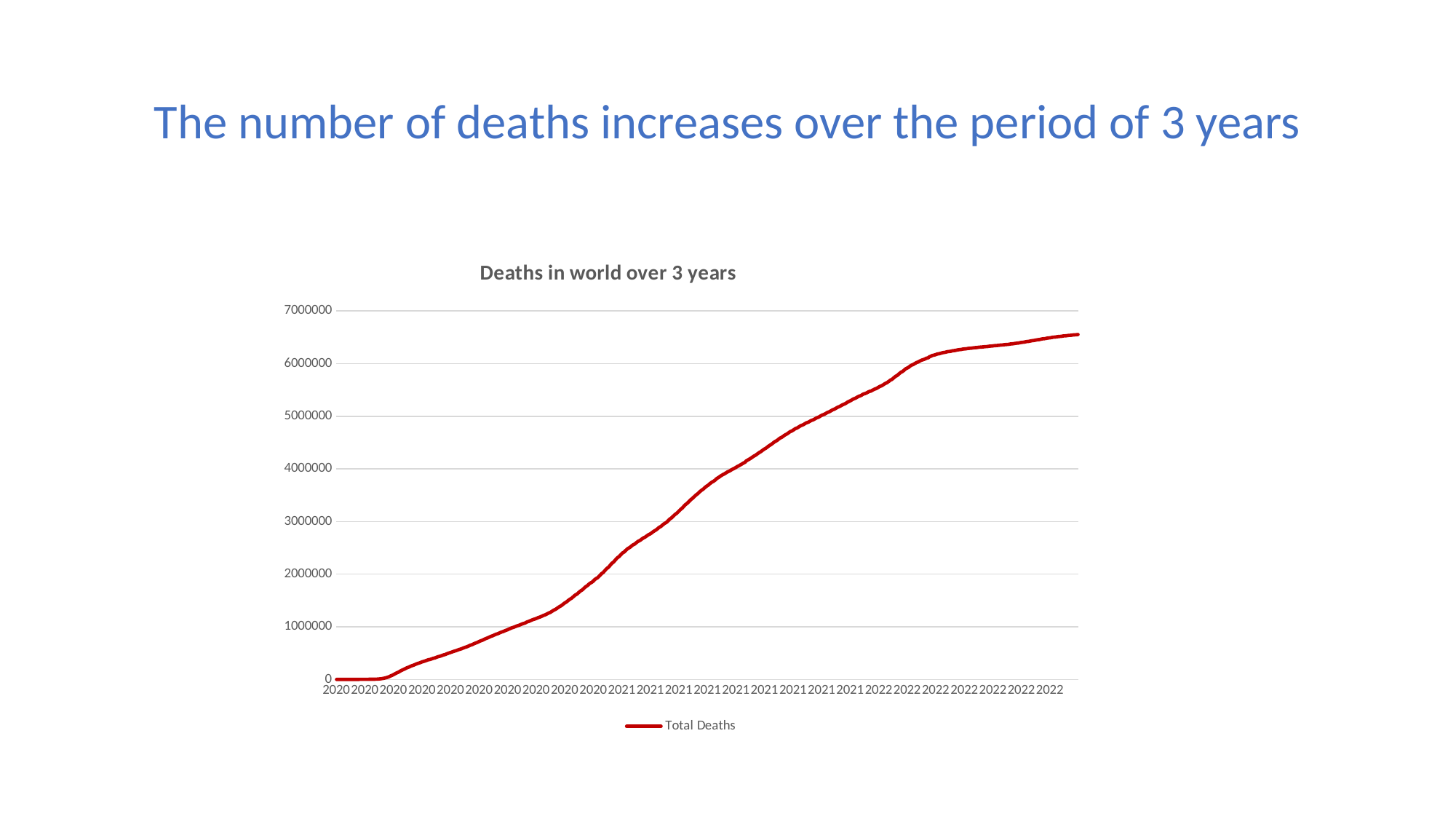

# The number of deaths increases over the period of 3 years

### Chart: Deaths in world over 3 years

| Category | Total Deaths |
|---|---|
| 2020 | 17.0 |
| 2020 | 18.0 |
| 2020 | 26.0 |
| 2020 | 42.0 |
| 2020 | 56.0 |
| 2020 | 82.0 |
| 2020 | 131.0 |
| 2020 | 133.0 |
| 2020 | 172.0 |
| 2020 | 214.0 |
| 2020 | 260.0 |
| 2020 | 364.0 |
| 2020 | 428.0 |
| 2020 | 494.0 |
| 2020 | 566.0 |
| 2020 | 636.0 |
| 2020 | 721.0 |
| 2020 | 808.0 |
| 2020 | 908.0 |
| 2020 | 1015.0 |
| 2020 | 1115.0 |
| 2020 | 1120.0 |
| 2020 | 1373.0 |
| 2020 | 1525.0 |
| 2020 | 1668.0 |
| 2020 | 1772.0 |
| 2020 | 1870.0 |
| 2020 | 2010.0 |
| 2020 | 2125.0 |
| 2020 | 2250.0 |
| 2020 | 2254.0 |
| 2020 | 2462.0 |
| 2020 | 2473.0 |
| 2020 | 2633.0 |
| 2020 | 2713.0 |
| 2020 | 2774.0 |
| 2020 | 2817.0 |
| 2020 | 2876.0 |
| 2020 | 2946.0 |
| 2020 | 3000.0 |
| 2020 | 3090.0 |
| 2020 | 3164.0 |
| 2020 | 3260.0 |
| 2020 | 3355.0 |
| 2020 | 3469.0 |
| 2020 | 3573.0 |
| 2020 | 3815.0 |
| 2020 | 4009.0 |
| 2020 | 4284.0 |
| 2020 | 4636.0 |
| 2020 | 4957.0 |
| 2020 | 5460.0 |
| 2020 | 5886.0 |
| 2020 | 6551.0 |
| 2020 | 7265.0 |
| 2020 | 8116.0 |
| 2020 | 9070.0 |
| 2020 | 10212.0 |
| 2020 | 11787.0 |
| 2020 | 13594.0 |
| 2020 | 15424.0 |
| 2020 | 17518.0 |
| 2020 | 19944.0 |
| 2020 | 22915.0 |
| 2020 | 26165.0 |
| 2020 | 29803.0 |
| 2020 | 33852.0 |
| 2020 | 37670.0 |
| 2020 | 42037.0 |
| 2020 | 47201.0 |
| 2020 | 53843.0 |
| 2020 | 60084.0 |
| 2020 | 66579.0 |
| 2020 | 72937.0 |
| 2020 | 78856.0 |
| 2020 | 85281.0 |
| 2020 | 93796.0 |
| 2020 | 101013.0 |
| 2020 | 109162.0 |
| 2020 | 116902.0 |
| 2020 | 123881.0 |
| 2020 | 130393.0 |
| 2020 | 136903.0 |
| 2020 | 144257.0 |
| 2020 | 153021.0 |
| 2020 | 160727.0 |
| 2020 | 169609.0 |
| 2020 | 176036.0 |
| 2020 | 182135.0 |
| 2020 | 188645.0 |
| 2020 | 195838.0 |
| 2020 | 203112.0 |
| 2020 | 210383.0 |
| 2020 | 217216.0 |
| 2020 | 223263.0 |
| 2020 | 228081.0 |
| 2020 | 233525.0 |
| 2020 | 240151.0 |
| 2020 | 247131.0 |
| 2020 | 253385.0 |
| 2020 | 258972.0 |
| 2020 | 264985.0 |
| 2020 | 269261.0 |
| 2020 | 274104.0 |
| 2020 | 280251.0 |
| 2020 | 287014.0 |
| 2020 | 292881.0 |
| 2020 | 298833.0 |
| 2020 | 303750.0 |
| 2020 | 308087.0 |
| 2020 | 312165.0 |
| 2020 | 317897.0 |
| 2020 | 323334.0 |
| 2020 | 329085.0 |
| 2020 | 334841.0 |
| 2020 | 339382.0 |
| 2020 | 343260.0 |
| 2020 | 347655.0 |
| 2020 | 352623.0 |
| 2020 | 358029.0 |
| 2020 | 363064.0 |
| 2020 | 368769.0 |
| 2020 | 373222.0 |
| 2020 | 376625.0 |
| 2020 | 378319.0 |
| 2020 | 383097.0 |
| 2020 | 388316.0 |
| 2020 | 393308.0 |
| 2020 | 398464.0 |
| 2020 | 402825.0 |
| 2020 | 406114.0 |
| 2020 | 409855.0 |
| 2020 | 415119.0 |
| 2020 | 420739.0 |
| 2020 | 426266.0 |
| 2020 | 431323.0 |
| 2020 | 435463.0 |
| 2020 | 438720.0 |
| 2020 | 443175.0 |
| 2020 | 448220.0 |
| 2020 | 453648.0 |
| 2020 | 458788.0 |
| 2020 | 463532.0 |
| 2020 | 467924.0 |
| 2020 | 471705.0 |
| 2020 | 475772.0 |
| 2020 | 482891.0 |
| 2020 | 488368.0 |
| 2020 | 493722.0 |
| 2020 | 500083.0 |
| 2020 | 504565.0 |
| 2020 | 509208.0 |
| 2020 | 513075.0 |
| 2020 | 518644.0 |
| 2020 | 524141.0 |
| 2020 | 529251.0 |
| 2020 | 534334.0 |
| 2020 | 539070.0 |
| 2020 | 542687.0 |
| 2020 | 546761.0 |
| 2020 | 552011.0 |
| 2020 | 557351.0 |
| 2020 | 562858.0 |
| 2020 | 568102.0 |
| 2020 | 572895.0 |
| 2020 | 576729.0 |
| 2020 | 581008.0 |
| 2020 | 587368.0 |
| 2020 | 592996.0 |
| 2020 | 598842.0 |
| 2020 | 604587.0 |
| 2020 | 609715.0 |
| 2020 | 614027.0 |
| 2020 | 618457.0 |
| 2020 | 624432.0 |
| 2020 | 630360.0 |
| 2020 | 636534.0 |
| 2020 | 643552.0 |
| 2020 | 650082.0 |
| 2020 | 654995.0 |
| 2020 | 658940.0 |
| 2020 | 665300.0 |
| 2020 | 672698.0 |
| 2020 | 679354.0 |
| 2020 | 685799.0 |
| 2020 | 691883.0 |
| 2020 | 696268.0 |
| 2020 | 701569.0 |
| 2020 | 708504.0 |
| 2020 | 715153.0 |
| 2020 | 721923.0 |
| 2020 | 728514.0 |
| 2020 | 734525.0 |
| 2020 | 739198.0 |
| 2020 | 744026.0 |
| 2020 | 751204.0 |
| 2020 | 758603.0 |
| 2020 | 765435.0 |
| 2020 | 772184.0 |
| 2020 | 778224.0 |
| 2020 | 783414.0 |
| 2020 | 788792.0 |
| 2020 | 795405.0 |
| 2020 | 802356.0 |
| 2020 | 809151.0 |
| 2020 | 815737.0 |
| 2020 | 821767.0 |
| 2020 | 826571.0 |
| 2020 | 831212.0 |
| 2020 | 838270.0 |
| 2020 | 844676.0 |
| 2020 | 851125.0 |
| 2020 | 856877.0 |
| 2020 | 862660.0 |
| 2020 | 866995.0 |
| 2020 | 871831.0 |
| 2020 | 878395.0 |
| 2020 | 884949.0 |
| 2020 | 891166.0 |
| 2020 | 896989.0 |
| 2020 | 902775.0 |
| 2020 | 907050.0 |
| 2020 | 911479.0 |
| 2020 | 918086.0 |
| 2020 | 924386.0 |
| 2020 | 930485.0 |
| 2020 | 936327.0 |
| 2020 | 941422.0 |
| 2020 | 945556.0 |
| 2020 | 955179.0 |
| 2020 | 960302.0 |
| 2020 | 966569.0 |
| 2020 | 972573.0 |
| 2020 | 978571.0 |
| 2020 | 983629.0 |
| 2020 | 987594.0 |
| 2020 | 992198.0 |
| 2020 | 998762.0 |
| 2020 | 1004632.0 |
| 2020 | 1010282.0 |
| 2020 | 1016137.0 |
| 2020 | 1021409.0 |
| 2020 | 1025397.0 |
| 2020 | 1029824.0 |
| 2020 | 1035974.0 |
| 2020 | 1042525.0 |
| 2020 | 1048187.0 |
| 2020 | 1054207.0 |
| 2020 | 1059638.0 |
| 2020 | 1063521.0 |
| 2020 | 1067641.0 |
| 2020 | 1073703.0 |
| 2020 | 1080128.0 |
| 2020 | 1089021.0 |
| 2020 | 1094701.0 |
| 2020 | 1099482.0 |
| 2020 | 1103507.0 |
| 2020 | 1110599.0 |
| 2020 | 1116458.0 |
| 2020 | 1122384.0 |
| 2020 | 1128766.0 |
| 2020 | 1134958.0 |
| 2020 | 1139864.0 |
| 2020 | 1144059.0 |
| 2020 | 1148190.0 |
| 2020 | 1153525.0 |
| 2020 | 1159690.0 |
| 2020 | 1165898.0 |
| 2020 | 1172118.0 |
| 2020 | 1177846.0 |
| 2020 | 1181827.0 |
| 2020 | 1186670.0 |
| 2020 | 1193297.0 |
| 2020 | 1200204.0 |
| 2020 | 1206162.0 |
| 2020 | 1213270.0 |
| 2020 | 1219188.0 |
| 2020 | 1223552.0 |
| 2020 | 1229387.0 |
| 2020 | 1236798.0 |
| 2020 | 1243974.0 |
| 2020 | 1251215.0 |
| 2020 | 1258990.0 |
| 2020 | 1265637.0 |
| 2020 | 1270992.0 |
| 2020 | 1277317.0 |
| 2020 | 1286890.0 |
| 2020 | 1296819.0 |
| 2020 | 1305537.0 |
| 2020 | 1314731.0 |
| 2020 | 1322516.0 |
| 2020 | 1328915.0 |
| 2020 | 1336492.0 |
| 2020 | 1346242.0 |
| 2020 | 1356659.0 |
| 2020 | 1366378.0 |
| 2020 | 1376309.0 |
| 2020 | 1385445.0 |
| 2020 | 1392401.0 |
| 2020 | 1400458.0 |
| 2020 | 1411430.0 |
| 2020 | 1422899.0 |
| 2020 | 1434042.0 |
| 2020 | 1445791.0 |
| 2020 | 1455094.0 |
| 2020 | 1462761.0 |
| 2020 | 1471489.0 |
| 2020 | 1484008.0 |
| 2020 | 1496034.0 |
| 2020 | 1506966.0 |
| 2020 | 1518485.0 |
| 2020 | 1527996.0 |
| 2020 | 1535652.0 |
| 2020 | 1544697.0 |
| 2020 | 1557141.0 |
| 2020 | 1569534.0 |
| 2020 | 1582245.0 |
| 2020 | 1594715.0 |
| 2020 | 1605324.0 |
| 2020 | 1613414.0 |
| 2020 | 1622257.0 |
| 2020 | 1634295.0 |
| 2020 | 1646856.0 |
| 2020 | 1659275.0 |
| 2020 | 1672459.0 |
| 2020 | 1683289.0 |
| 2020 | 1691545.0 |
| 2020 | 1700737.0 |
| 2020 | 1713967.0 |
| 2020 | 1727893.0 |
| 2020 | 1741064.0 |
| 2020 | 1754103.0 |
| 2020 | 1765360.0 |
| 2020 | 1773729.0 |
| 2020 | 1783213.0 |
| 2020 | 1797090.0 |
| 2020 | 1810840.0 |
| 2020 | 1823046.0 |
| 2020 | 1832076.0 |
| 2020 | 1840016.0 |
| 2020 | 1848132.0 |
| 2020 | 1857675.0 |
| 2020 | 1872650.0 |
| 2020 | 1888068.0 |
| 2020 | 1901561.0 |
| 2021 | 1911715.0 |
| 2021 | 1920549.0 |
| 2021 | 1928509.0 |
| 2021 | 1938455.0 |
| 2021 | 1953869.0 |
| 2021 | 1968789.0 |
| 2021 | 1983749.0 |
| 2021 | 1998963.0 |
| 2021 | 2012315.0 |
| 2021 | 2021870.0 |
| 2021 | 2032154.0 |
| 2021 | 2049138.0 |
| 2021 | 2065618.0 |
| 2021 | 2081334.0 |
| 2021 | 2097050.0 |
| 2021 | 2111080.0 |
| 2021 | 2120912.0 |
| 2021 | 2131353.0 |
| 2021 | 2147060.0 |
| 2021 | 2164797.0 |
| 2021 | 2182123.0 |
| 2021 | 2198191.0 |
| 2021 | 2212755.0 |
| 2021 | 2222513.0 |
| 2021 | 2233653.0 |
| 2021 | 2251033.0 |
| 2021 | 2267954.0 |
| 2021 | 2284519.0 |
| 2021 | 2300247.0 |
| 2021 | 2313568.0 |
| 2021 | 2323114.0 |
| 2021 | 2333356.0 |
| 2021 | 2348207.0 |
| 2021 | 2364075.0 |
| 2021 | 2377005.0 |
| 2021 | 2394187.0 |
| 2021 | 2406043.0 |
| 2021 | 2413808.0 |
| 2021 | 2423367.0 |
| 2021 | 2438104.0 |
| 2021 | 2451963.0 |
| 2021 | 2465838.0 |
| 2021 | 2478725.0 |
| 2021 | 2489409.0 |
| 2021 | 2496511.0 |
| 2021 | 2504328.0 |
| 2021 | 2515424.0 |
| 2021 | 2526775.0 |
| 2021 | 2538764.0 |
| 2021 | 2550415.0 |
| 2021 | 2559523.0 |
| 2021 | 2566312.0 |
| 2021 | 2573563.0 |
| 2021 | 2585044.0 |
| 2021 | 2597489.0 |
| 2021 | 2608397.0 |
| 2021 | 2618952.0 |
| 2021 | 2627682.0 |
| 2021 | 2634179.0 |
| 2021 | 2641785.0 |
| 2021 | 2652034.0 |
| 2021 | 2663541.0 |
| 2021 | 2674003.0 |
| 2021 | 2684487.0 |
| 2021 | 2692808.0 |
| 2021 | 2698887.0 |
| 2021 | 2706075.0 |
| 2021 | 2716569.0 |
| 2021 | 2726723.0 |
| 2021 | 2736937.0 |
| 2021 | 2746796.0 |
| 2021 | 2755406.0 |
| 2021 | 2761323.0 |
| 2021 | 2768885.0 |
| 2021 | 2779508.0 |
| 2021 | 2790099.0 |
| 2021 | 2800819.0 |
| 2021 | 2811638.0 |
| 2021 | 2820425.0 |
| 2021 | 2828979.0 |
| 2021 | 2836945.0 |
| 2021 | 2848402.0 |
| 2021 | 2859075.0 |
| 2021 | 2870629.0 |
| 2021 | 2883402.0 |
| 2021 | 2893613.0 |
| 2021 | 2900897.0 |
| 2021 | 2909562.0 |
| 2021 | 2921467.0 |
| 2021 | 2934394.0 |
| 2021 | 2946697.0 |
| 2021 | 2957344.0 |
| 2021 | 2966684.0 |
| 2021 | 2974113.0 |
| 2021 | 2982366.0 |
| 2021 | 2994822.0 |
| 2021 | 3010184.0 |
| 2021 | 3024489.0 |
| 2021 | 3038835.0 |
| 2021 | 3051843.0 |
| 2021 | 3060965.0 |
| 2021 | 3070870.0 |
| 2021 | 3084666.0 |
| 2021 | 3098760.0 |
| 2021 | 3112419.0 |
| 2021 | 3125798.0 |
| 2021 | 3138412.0 |
| 2021 | 3147548.0 |
| 2021 | 3158681.0 |
| 2021 | 3172975.0 |
| 2021 | 3187730.0 |
| 2021 | 3201653.0 |
| 2021 | 3216913.0 |
| 2021 | 3230045.0 |
| 2021 | 3240818.0 |
| 2021 | 3252451.0 |
| 2021 | 3267452.0 |
| 2021 | 3283398.0 |
| 2021 | 3299138.0 |
| 2021 | 3313561.0 |
| 2021 | 3326601.0 |
| 2021 | 3336927.0 |
| 2021 | 3348612.0 |
| 2021 | 3362703.0 |
| 2021 | 3377608.0 |
| 2021 | 3392184.0 |
| 2021 | 3406650.0 |
| 2021 | 3419979.0 |
| 2021 | 3430453.0 |
| 2021 | 3441545.0 |
| 2021 | 3455716.0 |
| 2021 | 3469856.0 |
| 2021 | 3483296.0 |
| 2021 | 3496324.0 |
| 2021 | 3508608.0 |
| 2021 | 3518910.0 |
| 2021 | 3530240.0 |
| 2021 | 3544317.0 |
| 2021 | 3557774.0 |
| 2021 | 3570953.0 |
| 2021 | 3583931.0 |
| 2021 | 3595376.0 |
| 2021 | 3605238.0 |
| 2021 | 3614388.0 |
| 2021 | 3627371.0 |
| 2021 | 3640177.0 |
| 2021 | 3653117.0 |
| 2021 | 3665137.0 |
| 2021 | 3675945.0 |
| 2021 | 3684345.0 |
| 2021 | 3693041.0 |
| 2021 | 3708254.0 |
| 2021 | 3720176.0 |
| 2021 | 3730336.0 |
| 2021 | 3740996.0 |
| 2021 | 3750407.0 |
| 2021 | 3757714.0 |
| 2021 | 3765792.0 |
| 2021 | 3776448.0 |
| 2021 | 3786631.0 |
| 2021 | 3802612.0 |
| 2021 | 3814352.0 |
| 2021 | 3824161.0 |
| 2021 | 3833432.0 |
| 2021 | 3841426.0 |
| 2021 | 3852177.0 |
| 2021 | 3862259.0 |
| 2021 | 3871558.0 |
| 2021 | 3880751.0 |
| 2021 | 3888931.0 |
| 2021 | 3895699.0 |
| 2021 | 3902681.0 |
| 2021 | 3911669.0 |
| 2021 | 3921015.0 |
| 2021 | 3929674.0 |
| 2021 | 3938908.0 |
| 2021 | 3946451.0 |
| 2021 | 3952545.0 |
| 2021 | 3959106.0 |
| 2021 | 3967266.0 |
| 2021 | 3976472.0 |
| 2021 | 3985013.0 |
| 2021 | 3993386.0 |
| 2021 | 4000303.0 |
| 2021 | 4006950.0 |
| 2021 | 4014317.0 |
| 2021 | 4022800.0 |
| 2021 | 4031352.0 |
| 2021 | 4040273.0 |
| 2021 | 4048687.0 |
| 2021 | 4055286.0 |
| 2021 | 4062924.0 |
| 2021 | 4071027.0 |
| 2021 | 4079410.0 |
| 2021 | 4088005.0 |
| 2021 | 4096641.0 |
| 2021 | 4105402.0 |
| 2021 | 4112933.0 |
| 2021 | 4119537.0 |
| 2021 | 4126737.0 |
| 2021 | 4147439.0 |
| 2021 | 4156104.0 |
| 2021 | 4164884.0 |
| 2021 | 4173217.0 |
| 2021 | 4181905.0 |
| 2021 | 4189288.0 |
| 2021 | 4197762.0 |
| 2021 | 4207551.0 |
| 2021 | 4217676.0 |
| 2021 | 4227941.0 |
| 2021 | 4237544.0 |
| 2021 | 4246405.0 |
| 2021 | 4253822.0 |
| 2021 | 4261922.0 |
| 2021 | 4272274.0 |
| 2021 | 4282762.0 |
| 2021 | 4293751.0 |
| 2021 | 4304222.0 |
| 2021 | 4312917.0 |
| 2021 | 4320412.0 |
| 2021 | 4329208.0 |
| 2021 | 4340738.0 |
| 2021 | 4351260.0 |
| 2021 | 4361772.0 |
| 2021 | 4372243.0 |
| 2021 | 4380985.0 |
| 2021 | 4388434.0 |
| 2021 | 4398277.0 |
| 2021 | 4408982.0 |
| 2021 | 4419803.0 |
| 2021 | 4431254.0 |
| 2021 | 4441754.0 |
| 2021 | 4450686.0 |
| 2021 | 4458464.0 |
| 2021 | 4468498.0 |
| 2021 | 4479518.0 |
| 2021 | 4490836.0 |
| 2021 | 4502427.0 |
| 2021 | 4512835.0 |
| 2021 | 4521288.0 |
| 2021 | 4528125.0 |
| 2021 | 4537658.0 |
| 2021 | 4546977.0 |
| 2021 | 4559403.0 |
| 2021 | 4570614.0 |
| 2021 | 4581338.0 |
| 2021 | 4589126.0 |
| 2021 | 4595722.0 |
| 2021 | 4603834.0 |
| 2021 | 4614297.0 |
| 2021 | 4624395.0 |
| 2021 | 4635145.0 |
| 2021 | 4644329.0 |
| 2021 | 4652747.0 |
| 2021 | 4658420.0 |
| 2021 | 4667527.0 |
| 2021 | 4677438.0 |
| 2021 | 4687867.0 |
| 2021 | 4698387.0 |
| 2021 | 4707439.0 |
| 2021 | 4713989.0 |
| 2021 | 4720118.0 |
| 2021 | 4728389.0 |
| 2021 | 4737751.0 |
| 2021 | 4747475.0 |
| 2021 | 4757323.0 |
| 2021 | 4766020.0 |
| 2021 | 4771556.0 |
| 2021 | 4777113.0 |
| 2021 | 4784800.0 |
| 2021 | 4794176.0 |
| 2021 | 4803472.0 |
| 2021 | 4812351.0 |
| 2021 | 4820986.0 |
| 2021 | 4826969.0 |
| 2021 | 4831336.0 |
| 2021 | 4838498.0 |
| 2021 | 4845869.0 |
| 2021 | 4855004.0 |
| 2021 | 4863966.0 |
| 2021 | 4871526.0 |
| 2021 | 4876412.0 |
| 2021 | 4881192.0 |
| 2021 | 4887066.0 |
| 2021 | 4895051.0 |
| 2021 | 4903953.0 |
| 2021 | 4911962.0 |
| 2021 | 4919165.0 |
| 2021 | 4924583.0 |
| 2021 | 4928959.0 |
| 2021 | 4935465.0 |
| 2021 | 4943452.0 |
| 2021 | 4952121.0 |
| 2021 | 4959882.0 |
| 2021 | 4968053.0 |
| 2021 | 4974023.0 |
| 2021 | 4978685.0 |
| 2021 | 4985478.0 |
| 2021 | 4993219.0 |
| 2021 | 5002366.0 |
| 2021 | 5011298.0 |
| 2021 | 5019119.0 |
| 2021 | 5025209.0 |
| 2021 | 5029876.0 |
| 2021 | 5036241.0 |
| 2021 | 5043298.0 |
| 2021 | 5051763.0 |
| 2021 | 5059332.0 |
| 2021 | 5067917.0 |
| 2021 | 5074701.0 |
| 2021 | 5079350.0 |
| 2021 | 5085993.0 |
| 2021 | 5093998.0 |
| 2021 | 5102267.0 |
| 2021 | 5109941.0 |
| 2021 | 5118941.0 |
| 2021 | 5125458.0 |
| 2021 | 5130239.0 |
| 2021 | 5137079.0 |
| 2021 | 5144693.0 |
| 2021 | 5153853.0 |
| 2021 | 5162144.0 |
| 2021 | 5170125.0 |
| 2021 | 5176401.0 |
| 2021 | 5181113.0 |
| 2021 | 5188244.0 |
| 2021 | 5196261.0 |
| 2021 | 5204829.0 |
| 2021 | 5212683.0 |
| 2021 | 5219578.0 |
| 2021 | 5225745.0 |
| 2021 | 5230750.0 |
| 2021 | 5238271.0 |
| 2021 | 5246300.0 |
| 2021 | 5255547.0 |
| 2021 | 5265654.0 |
| 2021 | 5274246.0 |
| 2021 | 5280139.0 |
| 2021 | 5287650.0 |
| 2021 | 5294640.0 |
| 2021 | 5302367.0 |
| 2021 | 5310663.0 |
| 2021 | 5319233.0 |
| 2021 | 5327246.0 |
| 2021 | 5333591.0 |
| 2021 | 5338314.0 |
| 2021 | 5344609.0 |
| 2021 | 5352346.0 |
| 2021 | 5361373.0 |
| 2021 | 5368719.0 |
| 2021 | 5376019.0 |
| 2021 | 5382100.0 |
| 2021 | 5386622.0 |
| 2021 | 5393310.0 |
| 2021 | 5400867.0 |
| 2021 | 5411236.0 |
| 2021 | 5418493.0 |
| 2021 | 5424556.0 |
| 2021 | 5429024.0 |
| 2021 | 5432941.0 |
| 2021 | 5439295.0 |
| 2021 | 5446980.0 |
| 2021 | 5454931.0 |
| 2021 | 5462351.0 |
| 2021 | 5469032.0 |
| 2022 | 5473486.0 |
| 2022 | 5476884.0 |
| 2022 | 5482762.0 |
| 2022 | 5490837.0 |
| 2022 | 5498611.0 |
| 2022 | 5506229.0 |
| 2022 | 5513482.0 |
| 2022 | 5518952.0 |
| 2022 | 5523084.0 |
| 2022 | 5529655.0 |
| 2022 | 5538759.0 |
| 2022 | 5547781.0 |
| 2022 | 5556007.0 |
| 2022 | 5563971.0 |
| 2022 | 5570332.0 |
| 2022 | 5574887.0 |
| 2022 | 5581111.0 |
| 2022 | 5590215.0 |
| 2022 | 5600144.0 |
| 2022 | 5609783.0 |
| 2022 | 5619746.0 |
| 2022 | 5625944.0 |
| 2022 | 5631160.0 |
| 2022 | 5639837.0 |
| 2022 | 5650319.0 |
| 2022 | 5661034.0 |
| 2022 | 5671330.0 |
| 2022 | 5683677.0 |
| 2022 | 5691746.0 |
| 2022 | 5697349.0 |
| 2022 | 5707540.0 |
| 2022 | 5720227.0 |
| 2022 | 5732118.0 |
| 2022 | 5743754.0 |
| 2022 | 5756916.0 |
| 2022 | 5765296.0 |
| 2022 | 5771310.0 |
| 2022 | 5782219.0 |
| 2022 | 5795014.0 |
| 2022 | 5808144.0 |
| 2022 | 5820021.0 |
| 2022 | 5831999.0 |
| 2022 | 5840842.0 |
| 2022 | 5846171.0 |
| 2022 | 5857147.0 |
| 2022 | 5867798.0 |
| 2022 | 5880909.0 |
| 2022 | 5893121.0 |
| 2022 | 5903758.0 |
| 2022 | 5912326.0 |
| 2022 | 5917773.0 |
| 2022 | 5925050.0 |
| 2022 | 5935101.0 |
| 2022 | 5947088.0 |
| 2022 | 5957896.0 |
| 2022 | 5966964.0 |
| 2022 | 5973750.0 |
| 2022 | 5978505.0 |
| 2022 | 5985878.0 |
| 2022 | 5994354.0 |
| 2022 | 6002527.0 |
| 2022 | 6010698.0 |
| 2022 | 6019416.0 |
| 2022 | 6025313.0 |
| 2022 | 6029589.0 |
| 2022 | 6037146.0 |
| 2022 | 6044357.0 |
| 2022 | 6052228.0 |
| 2022 | 6059762.0 |
| 2022 | 6065970.0 |
| 2022 | 6070949.0 |
| 2022 | 6074547.0 |
| 2022 | 6079862.0 |
| 2022 | 6085479.0 |
| 2022 | 6092368.0 |
| 2022 | 6099453.0 |
| 2022 | 6104978.0 |
| 2022 | 6109052.0 |
| 2022 | 6112422.0 |
| 2022 | 6128514.0 |
| 2022 | 6133588.0 |
| 2022 | 6139568.0 |
| 2022 | 6144833.0 |
| 2022 | 6153779.0 |
| 2022 | 6156874.0 |
| 2022 | 6159557.0 |
| 2022 | 6163508.0 |
| 2022 | 6168178.0 |
| 2022 | 6173105.0 |
| 2022 | 6177914.0 |
| 2022 | 6182475.0 |
| 2022 | 6185337.0 |
| 2022 | 6187291.0 |
| 2022 | 6190317.0 |
| 2022 | 6194480.0 |
| 2022 | 6199152.0 |
| 2022 | 6203454.0 |
| 2022 | 6207380.0 |
| 2022 | 6209733.0 |
| 2022 | 6211515.0 |
| 2022 | 6214308.0 |
| 2022 | 6217647.0 |
| 2022 | 6221765.0 |
| 2022 | 6225212.0 |
| 2022 | 6227624.0 |
| 2022 | 6229334.0 |
| 2022 | 6230879.0 |
| 2022 | 6232465.0 |
| 2022 | 6235542.0 |
| 2022 | 6239708.0 |
| 2022 | 6242749.0 |
| 2022 | 6245468.0 |
| 2022 | 6247079.0 |
| 2022 | 6248251.0 |
| 2022 | 6250431.0 |
| 2022 | 6254401.0 |
| 2022 | 6257792.0 |
| 2022 | 6260742.0 |
| 2022 | 6263240.0 |
| 2022 | 6264734.0 |
| 2022 | 6265894.0 |
| 2022 | 6267704.0 |
| 2022 | 6269893.0 |
| 2022 | 6273568.0 |
| 2022 | 6275837.0 |
| 2022 | 6277959.0 |
| 2022 | 6279098.0 |
| 2022 | 6279943.0 |
| 2022 | 6281850.0 |
| 2022 | 6283858.0 |
| 2022 | 6286059.0 |
| 2022 | 6288008.0 |
| 2022 | 6289875.0 |
| 2022 | 6290839.0 |
| 2022 | 6291615.0 |
| 2022 | 6293261.0 |
| 2022 | 6295073.0 |
| 2022 | 6297445.0 |
| 2022 | 6299141.0 |
| 2022 | 6301123.0 |
| 2022 | 6302198.0 |
| 2022 | 6302808.0 |
| 2022 | 6304408.0 |
| 2022 | 6306058.0 |
| 2022 | 6308658.0 |
| 2022 | 6310080.0 |
| 2022 | 6311995.0 |
| 2022 | 6312749.0 |
| 2022 | 6313367.0 |
| 2022 | 6314612.0 |
| 2022 | 6316089.0 |
| 2022 | 6318152.0 |
| 2022 | 6319785.0 |
| 2022 | 6321325.0 |
| 2022 | 6321987.0 |
| 2022 | 6322800.0 |
| 2022 | 6323772.0 |
| 2022 | 6325849.0 |
| 2022 | 6328386.0 |
| 2022 | 6329934.0 |
| 2022 | 6331610.0 |
| 2022 | 6332523.0 |
| 2022 | 6333097.0 |
| 2022 | 6334834.0 |
| 2022 | 6336656.0 |
| 2022 | 6338627.0 |
| 2022 | 6340428.0 |
| 2022 | 6341727.0 |
| 2022 | 6342370.0 |
| 2022 | 6343050.0 |
| 2022 | 6344715.0 |
| 2022 | 6346347.0 |
| 2022 | 6348380.0 |
| 2022 | 6350173.0 |
| 2022 | 6351953.0 |
| 2022 | 6352735.0 |
| 2022 | 6353393.0 |
| 2022 | 6354893.0 |
| 2022 | 6356884.0 |
| 2022 | 6358640.0 |
| 2022 | 6360007.0 |
| 2022 | 6361898.0 |
| 2022 | 6362719.0 |
| 2022 | 6363456.0 |
| 2022 | 6364601.0 |
| 2022 | 6366828.0 |
| 2022 | 6369166.0 |
| 2022 | 6371876.0 |
| 2022 | 6374180.0 |
| 2022 | 6375170.0 |
| 2022 | 6376020.0 |
| 2022 | 6377866.0 |
| 2022 | 6380249.0 |
| 2022 | 6382911.0 |
| 2022 | 6384934.0 |
| 2022 | 6387278.0 |
| 2022 | 6388342.0 |
| 2022 | 6389325.0 |
| 2022 | 6391376.0 |
| 2022 | 6394481.0 |
| 2022 | 6397423.0 |
| 2022 | 6399890.0 |
| 2022 | 6402783.0 |
| 2022 | 6404037.0 |
| 2022 | 6405065.0 |
| 2022 | 6407085.0 |
| 2022 | 6409991.0 |
| 2022 | 6413335.0 |
| 2022 | 6416064.0 |
| 2022 | 6419066.0 |
| 2022 | 6420138.0 |
| 2022 | 6421058.0 |
| 2022 | 6423545.0 |
| 2022 | 6426454.0 |
| 2022 | 6429622.0 |
| 2022 | 6432723.0 |
| 2022 | 6435673.0 |
| 2022 | 6437370.0 |
| 2022 | 6438308.0 |
| 2022 | 6440641.0 |
| 2022 | 6444237.0 |
| 2022 | 6446903.0 |
| 2022 | 6450095.0 |
| 2022 | 6452917.0 |
| 2022 | 6454357.0 |
| 2022 | 6455350.0 |
| 2022 | 6457750.0 |
| 2022 | 6461229.0 |
| 2022 | 6464490.0 |
| 2022 | 6467419.0 |
| 2022 | 6470110.0 |
| 2022 | 6471266.0 |
| 2022 | 6472985.0 |
| 2022 | 6474431.0 |
| 2022 | 6477357.0 |
| 2022 | 6480399.0 |
| 2022 | 6483408.0 |
| 2022 | 6485980.0 |
| 2022 | 6487154.0 |
| 2022 | 6488168.0 |
| 2022 | 6490202.0 |
| 2022 | 6492569.0 |
| 2022 | 6496054.0 |
| 2022 | 6498622.0 |
| 2022 | 6501337.0 |
| 2022 | 6502375.0 |
| 2022 | 6503478.0 |
| 2022 | 6504898.0 |
| 2022 | 6507227.0 |
| 2022 | 6509412.0 |
| 2022 | 6511619.0 |
| 2022 | 6513913.0 |
| 2022 | 6514799.0 |
| 2022 | 6515572.0 |
| 2022 | 6517088.0 |
| 2022 | 6519061.0 |
| 2022 | 6521521.0 |
| 2022 | 6523921.0 |
| 2022 | 6525888.0 |
| 2022 | 6526668.0 |
| 2022 | 6527206.0 |
| 2022 | 6528596.0 |
| 2022 | 6530303.0 |
| 2022 | 6532356.0 |
| 2022 | 6534450.0 |
| 2022 | 6536239.0 |
| 2022 | 6536980.0 |
| 2022 | 6537437.0 |
| 2022 | 6538769.0 |
| 2022 | 6540312.0 |
| 2022 | 6542570.0 |
| 2022 | 6544792.0 |
| 2022 | 6546164.0 |
| 2022 | 6546746.0 |
| 2022 | 6547231.0 |
| 2022 | 6548480.0 |
| 2022 | 6549983.0 |
| 2022 | 6552099.0 |